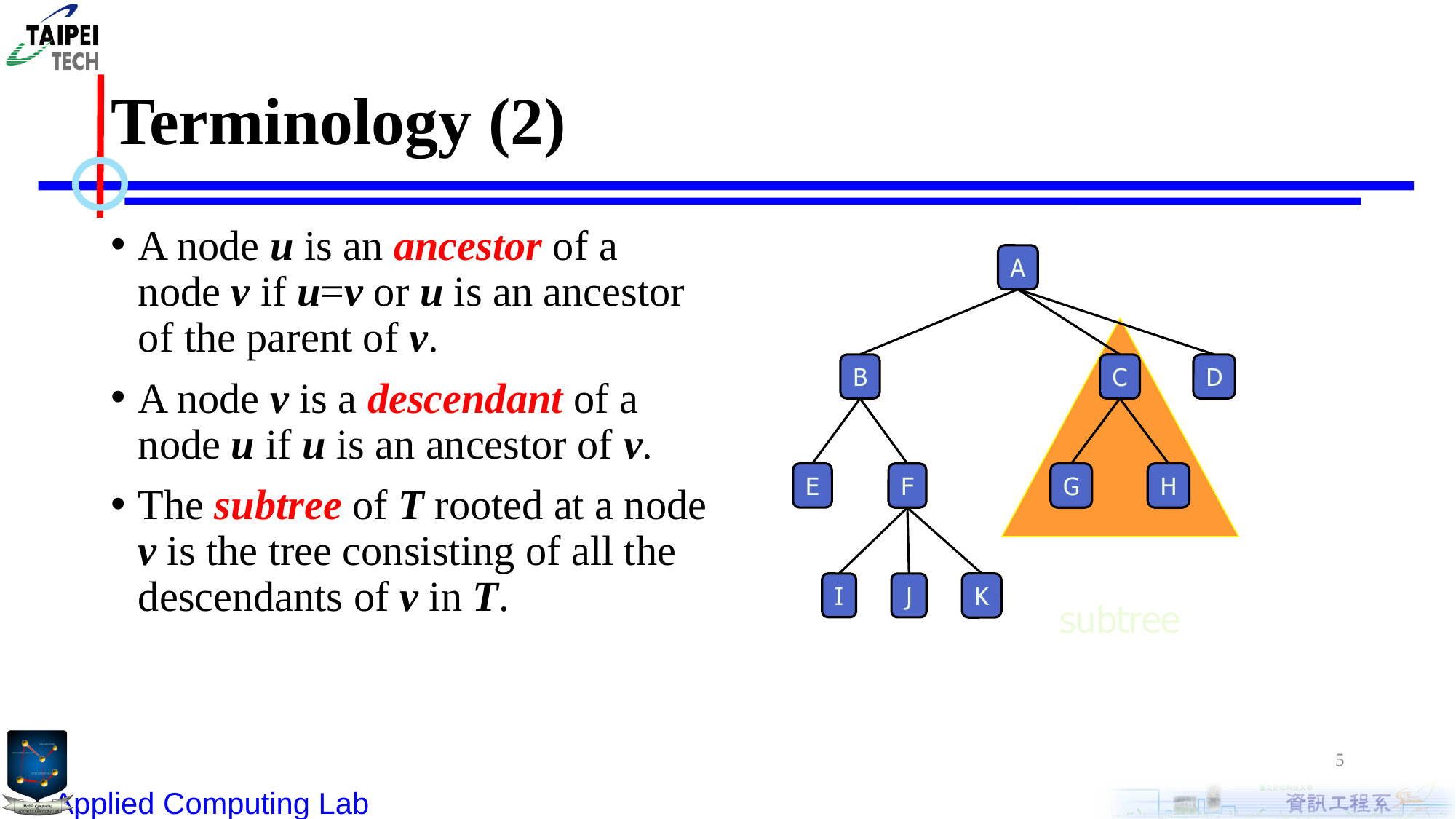

# Terminology (2)
A node u is an ancestor of a node v if u=v or u is an ancestor of the parent of v.
A node v is a descendant of a node u if u is an ancestor of v.
The subtree of T rooted at a node v is the tree consisting of all the descendants of v in T.
A
D
B
C
E
G
H
F
K
I
J
subtree
5